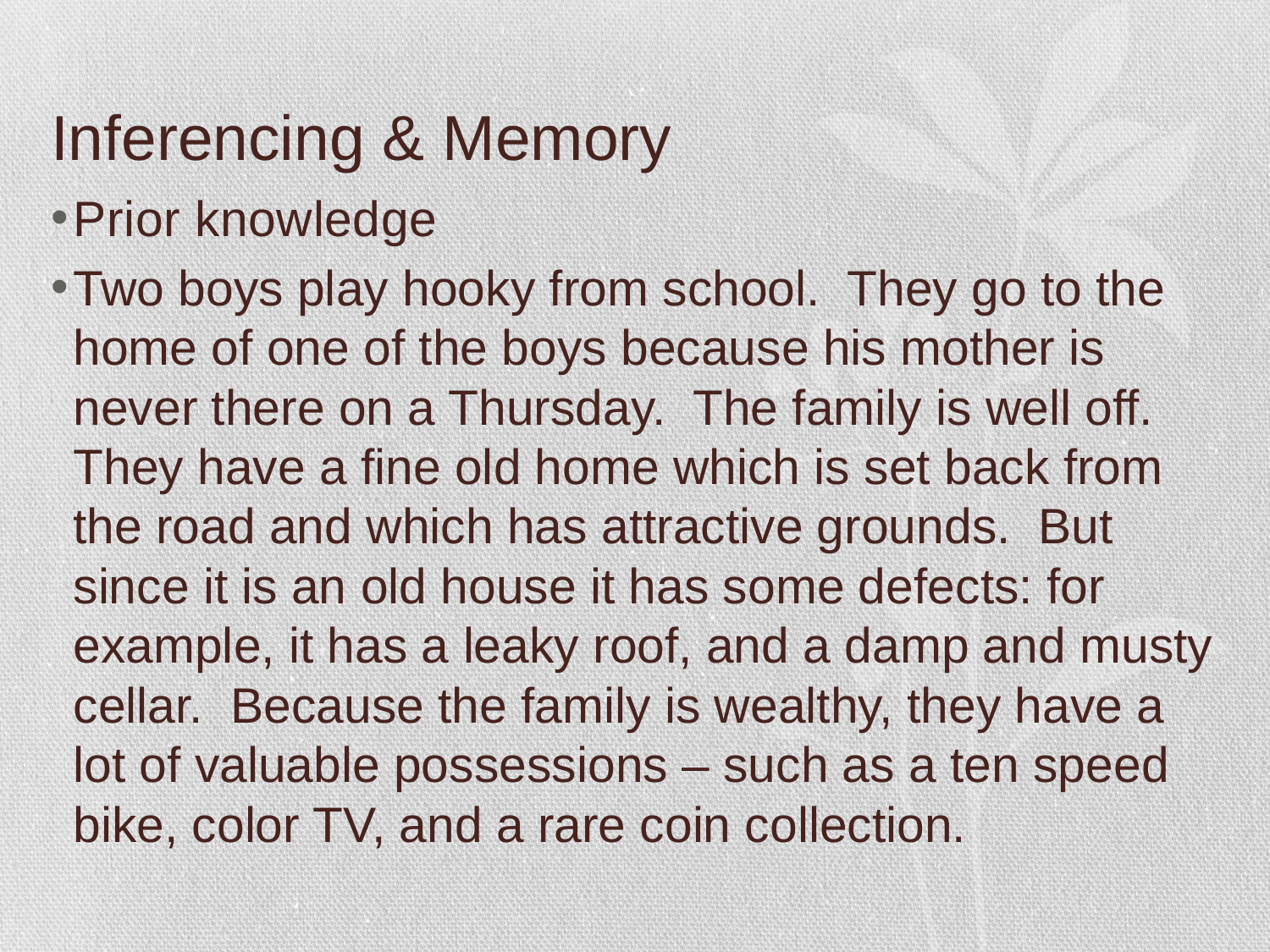

# Inferencing & Memory
Prior knowledge
Two boys play hooky from school.  They go to the home of one of the boys because his mother is never there on a Thursday.  The family is well off.  They have a fine old home which is set back from the road and which has attractive grounds.  But since it is an old house it has some defects: for example, it has a leaky roof, and a damp and musty cellar.  Because the family is wealthy, they have a lot of valuable possessions – such as a ten speed bike, color TV, and a rare coin collection.